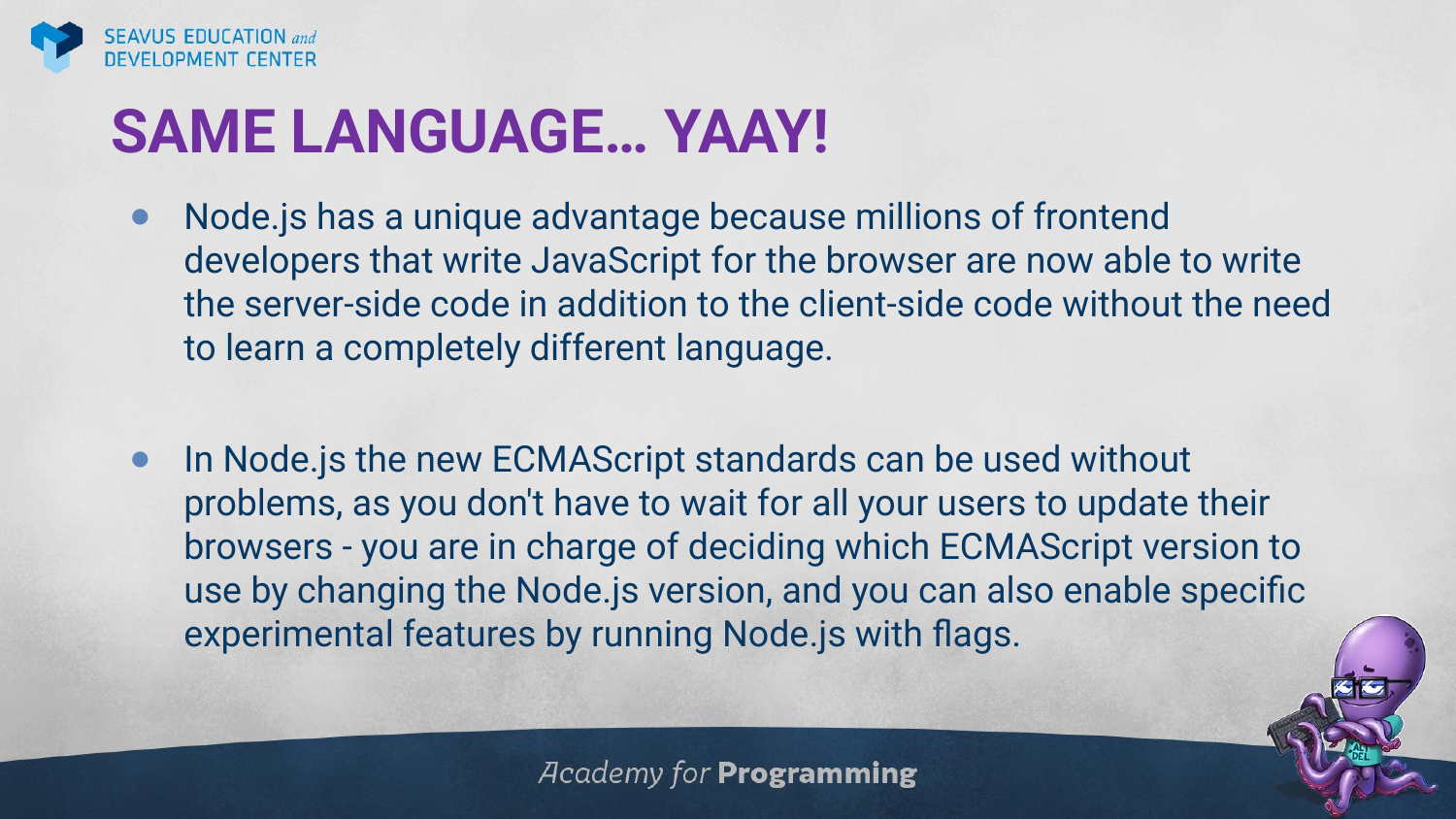

# SAME LANGUAGE… YAAY!
Node.js has a unique advantage because millions of frontend developers that write JavaScript for the browser are now able to write the server-side code in addition to the client-side code without the need to learn a completely different language.

In Node.js the new ECMAScript standards can be used without problems, as you don't have to wait for all your users to update their browsers - you are in charge of deciding which ECMAScript version to use by changing the Node.js version, and you can also enable specific experimental features by running Node.js with flags.